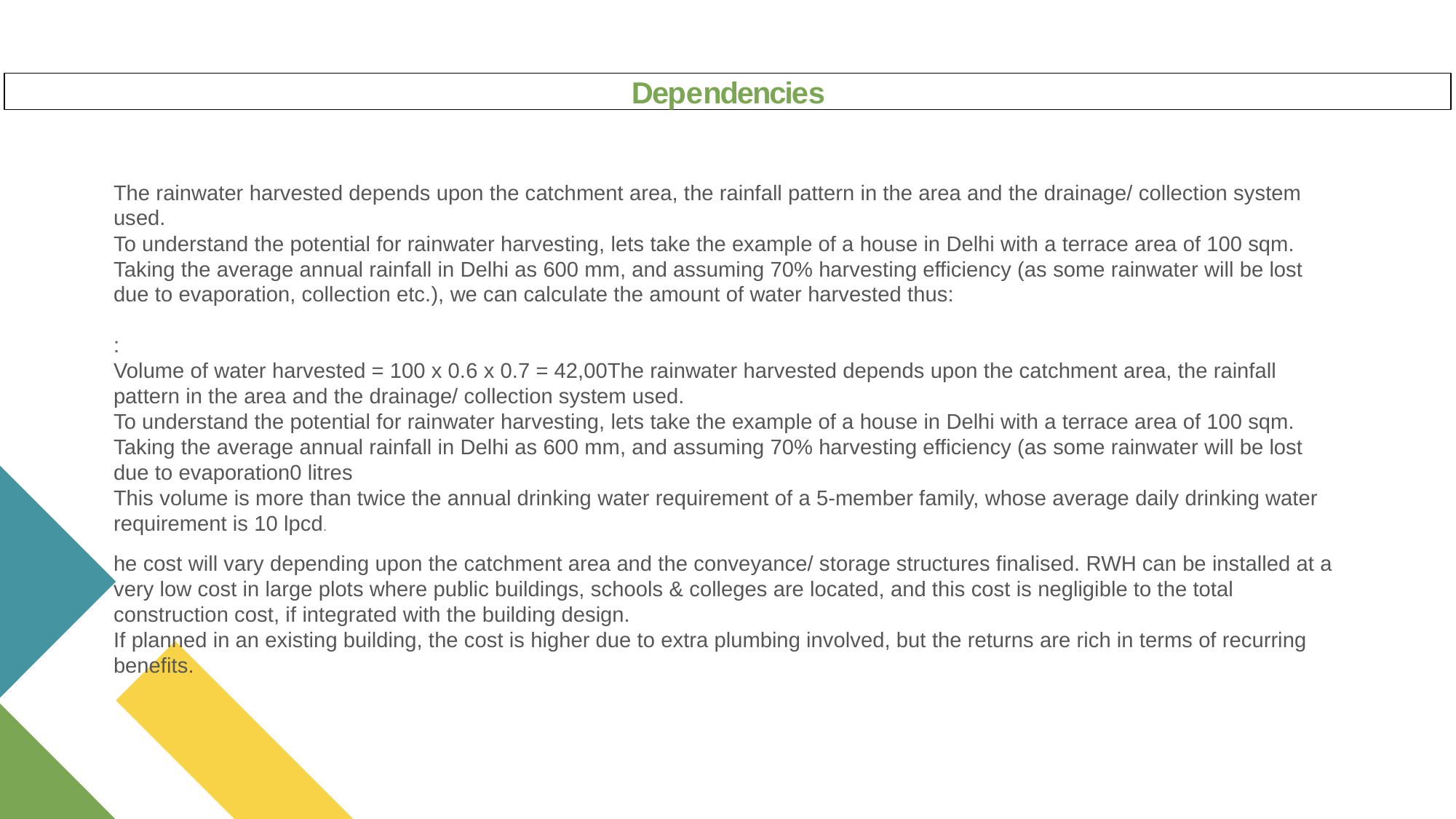

Dependencies
# The rainwater harvested depends upon the catchment area, the rainfall pattern in the area and the drainage/ collection system used. To understand the potential for rainwater harvesting, lets take the example of a house in Delhi with a terrace area of 100 sqm. Taking the average annual rainfall in Delhi as 600 mm, and assuming 70% harvesting efficiency (as some rainwater will be lost due to evaporation, collection etc.), we can calculate the amount of water harvested thus: : Volume of water harvested = 100 x 0.6 x 0.7 = 42,00The rainwater harvested depends upon the catchment area, the rainfall pattern in the area and the drainage/ collection system used. To understand the potential for rainwater harvesting, lets take the example of a house in Delhi with a terrace area of 100 sqm. Taking the average annual rainfall in Delhi as 600 mm, and assuming 70% harvesting efficiency (as some rainwater will be lost due to evaporation0 litres This volume is more than twice the annual drinking water requirement of a 5-member family, whose average daily drinking water requirement is 10 lpcd. he cost will vary depending upon the catchment area and the conveyance/ storage structures finalised. RWH can be installed at a very low cost in large plots where public buildings, schools & colleges are located, and this cost is negligible to the total construction cost, if integrated with the building design. If planned in an existing building, the cost is higher due to extra plumbing involved, but the returns are rich in terms of recurring benefits.